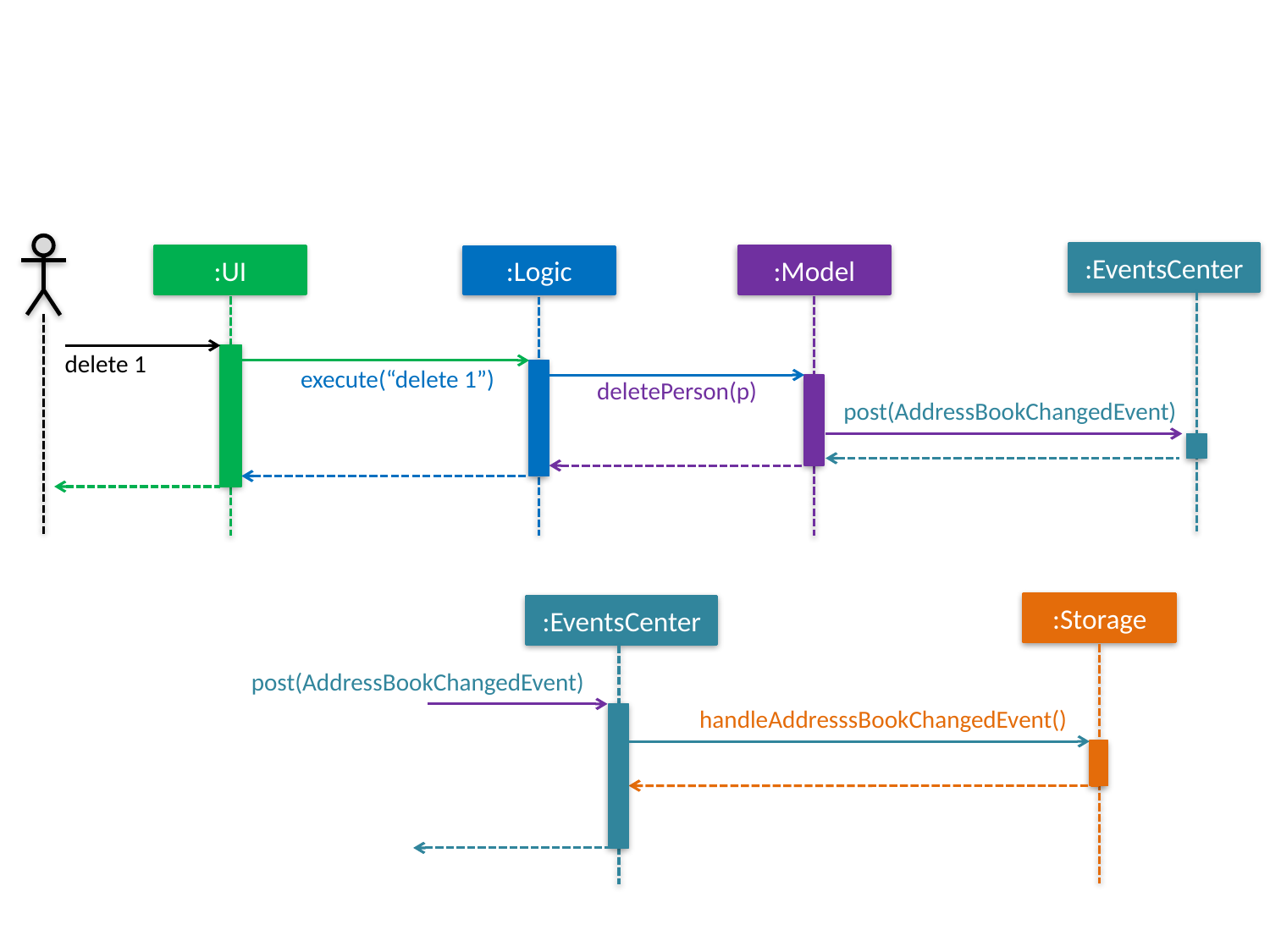

:EventsCenter
:UI
:Model
:Logic

delete 1

execute(“delete 1”)

deletePerson(p)
post(AddressBookChangedEvent)

:Storage
:EventsCenter
post(AddressBookChangedEvent)
handleAddresssBookChangedEvent()